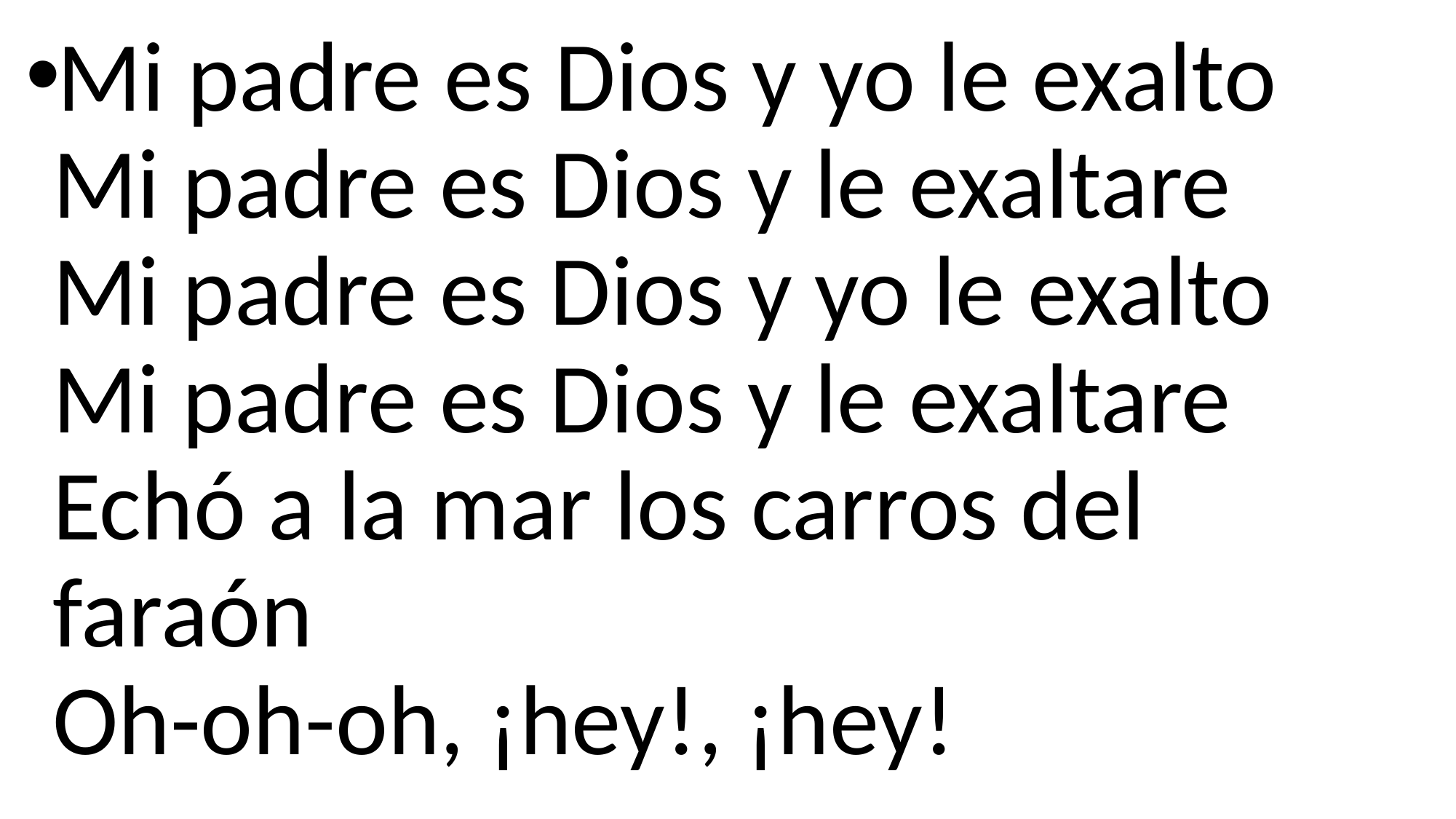

Mi padre es Dios y yo le exalto
Mi padre es Dios y le exaltare
Mi padre es Dios y yo le exalto
Mi padre es Dios y le exaltare
Echó a la mar los carros del faraón
Oh-oh-oh, ¡hey!, ¡hey!